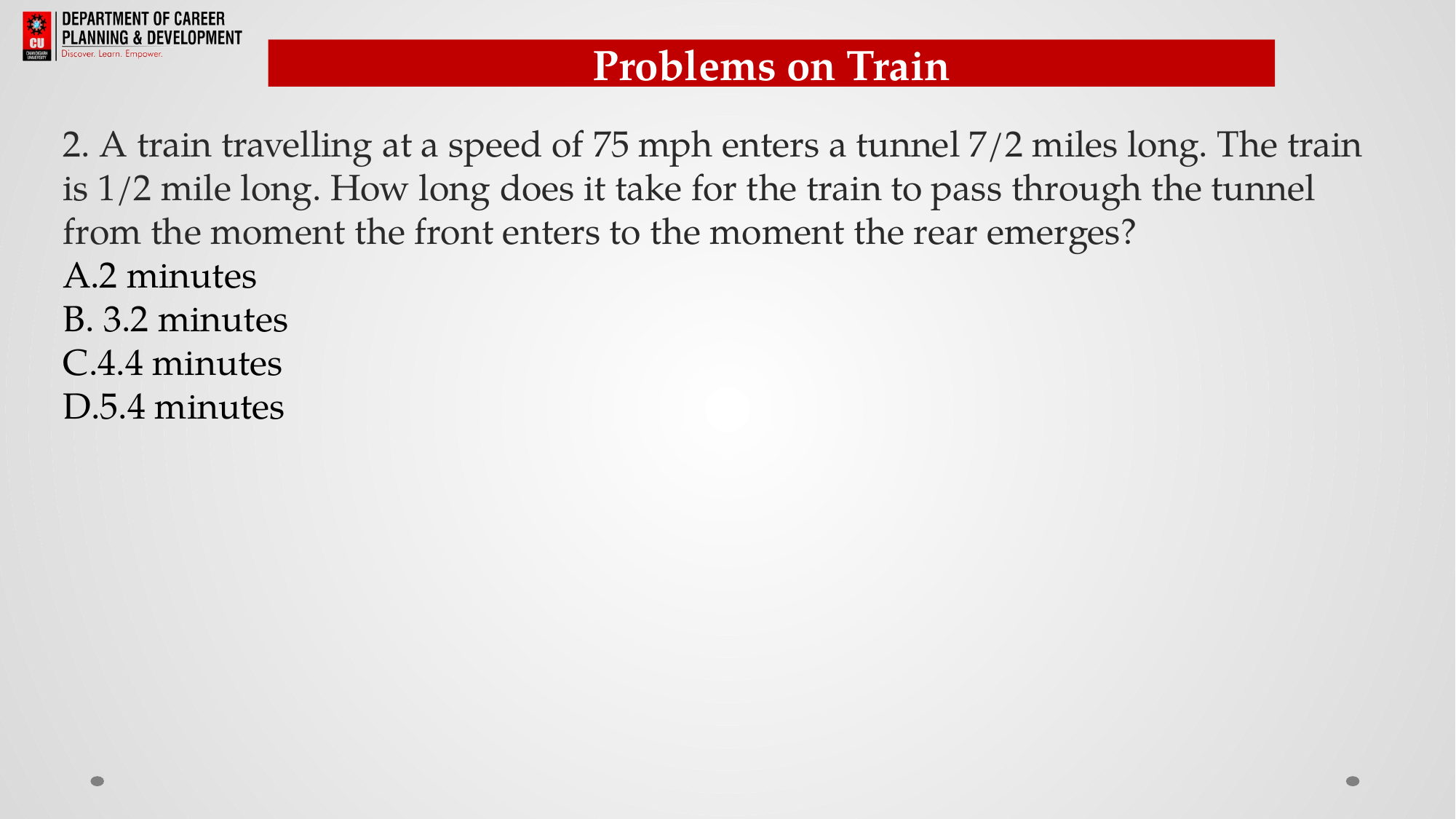

Problems on Train
2. A train travelling at a speed of 75 mph enters a tunnel 7/2 miles long. The train is 1/2 mile long. How long does it take for the train to pass through the tunnel from the moment the front enters to the moment the rear emerges?
2 minutes
B. 3.2 minutes
C.4.4 minutes
D.5.4 minutes